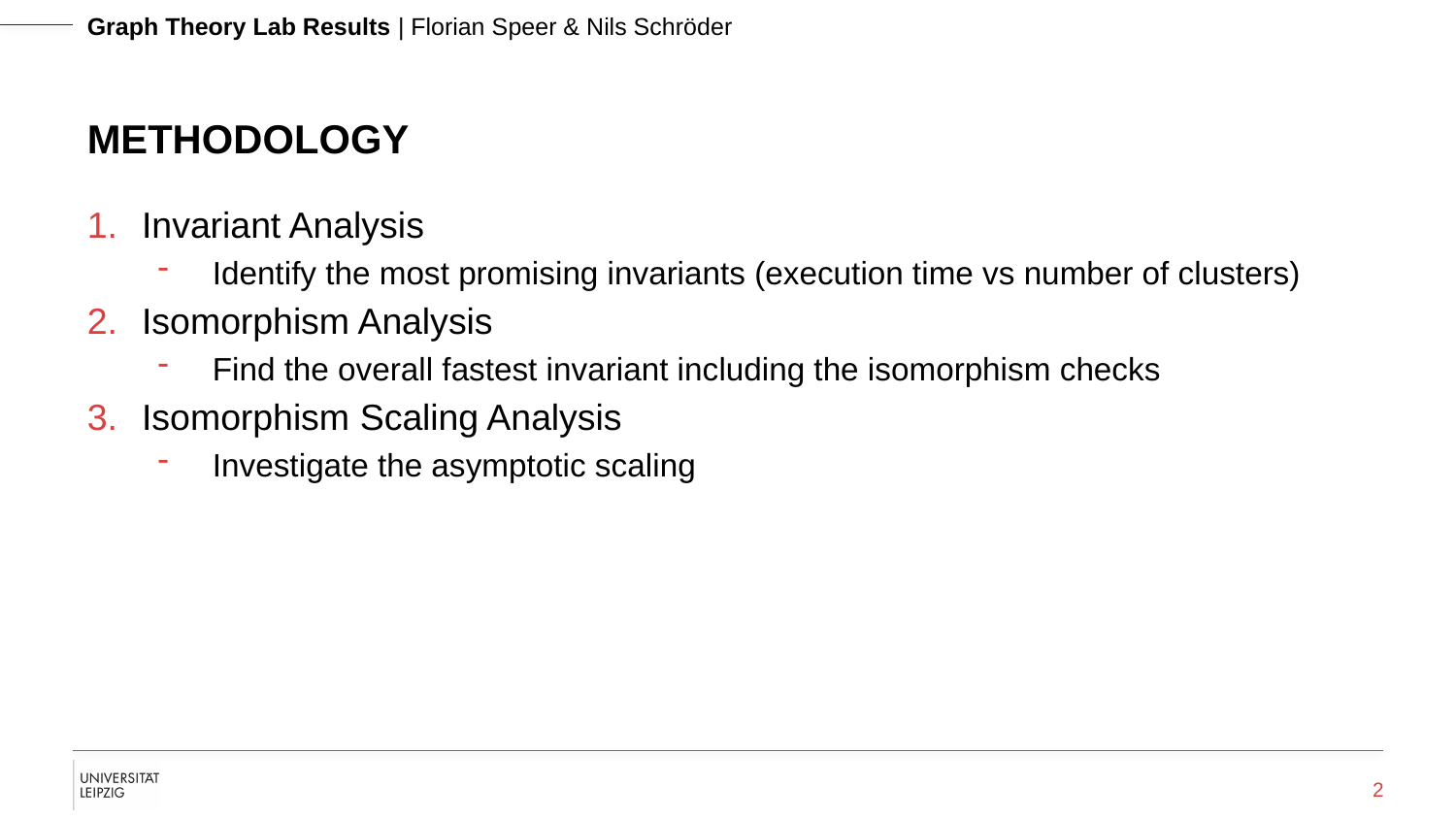

# Methodology
Invariant Analysis
Identify the most promising invariants (execution time vs number of clusters)
Isomorphism Analysis
Find the overall fastest invariant including the isomorphism checks
Isomorphism Scaling Analysis
Investigate the asymptotic scaling

2